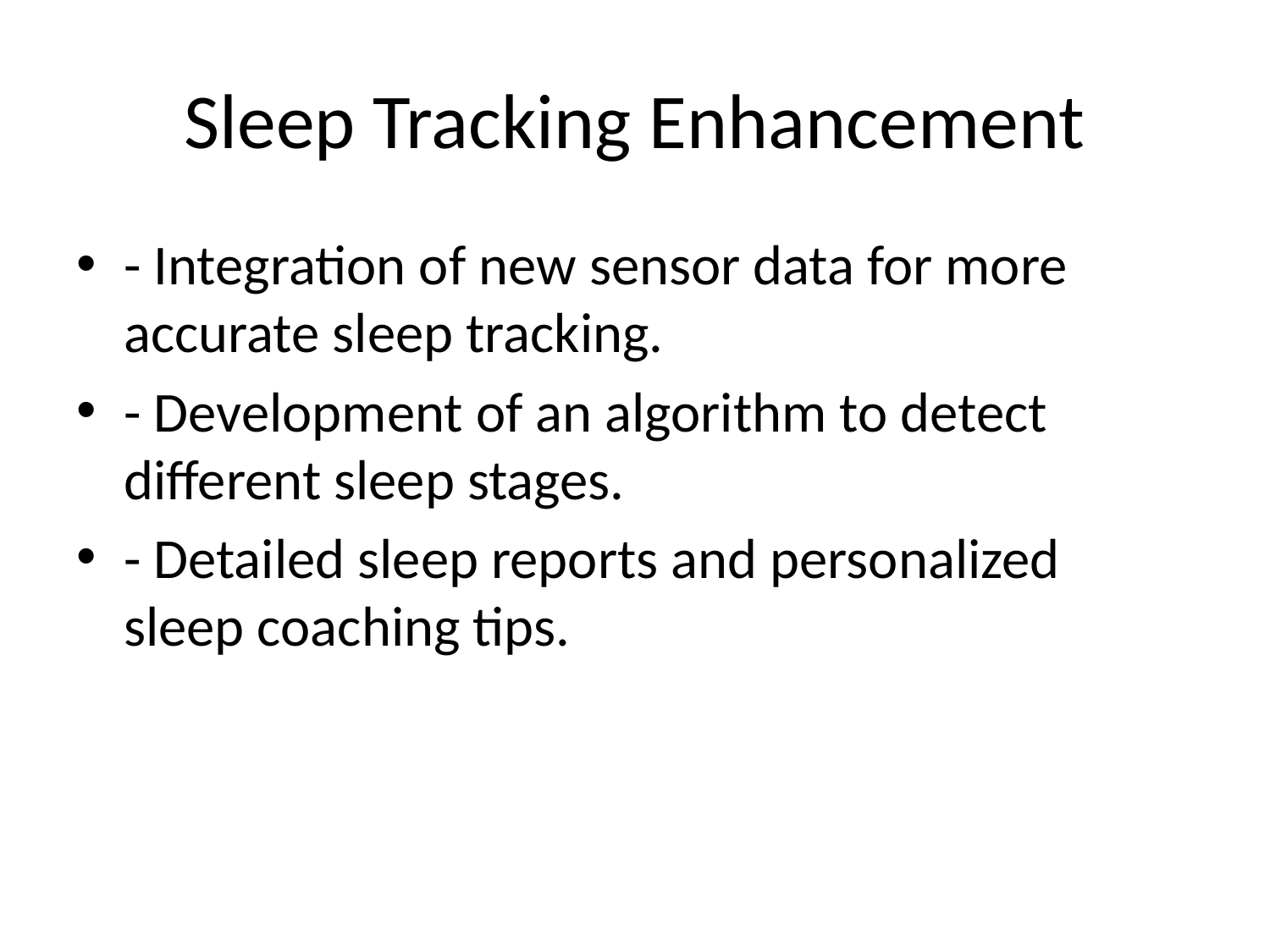

# Sleep Tracking Enhancement
- Integration of new sensor data for more accurate sleep tracking.
- Development of an algorithm to detect different sleep stages.
- Detailed sleep reports and personalized sleep coaching tips.